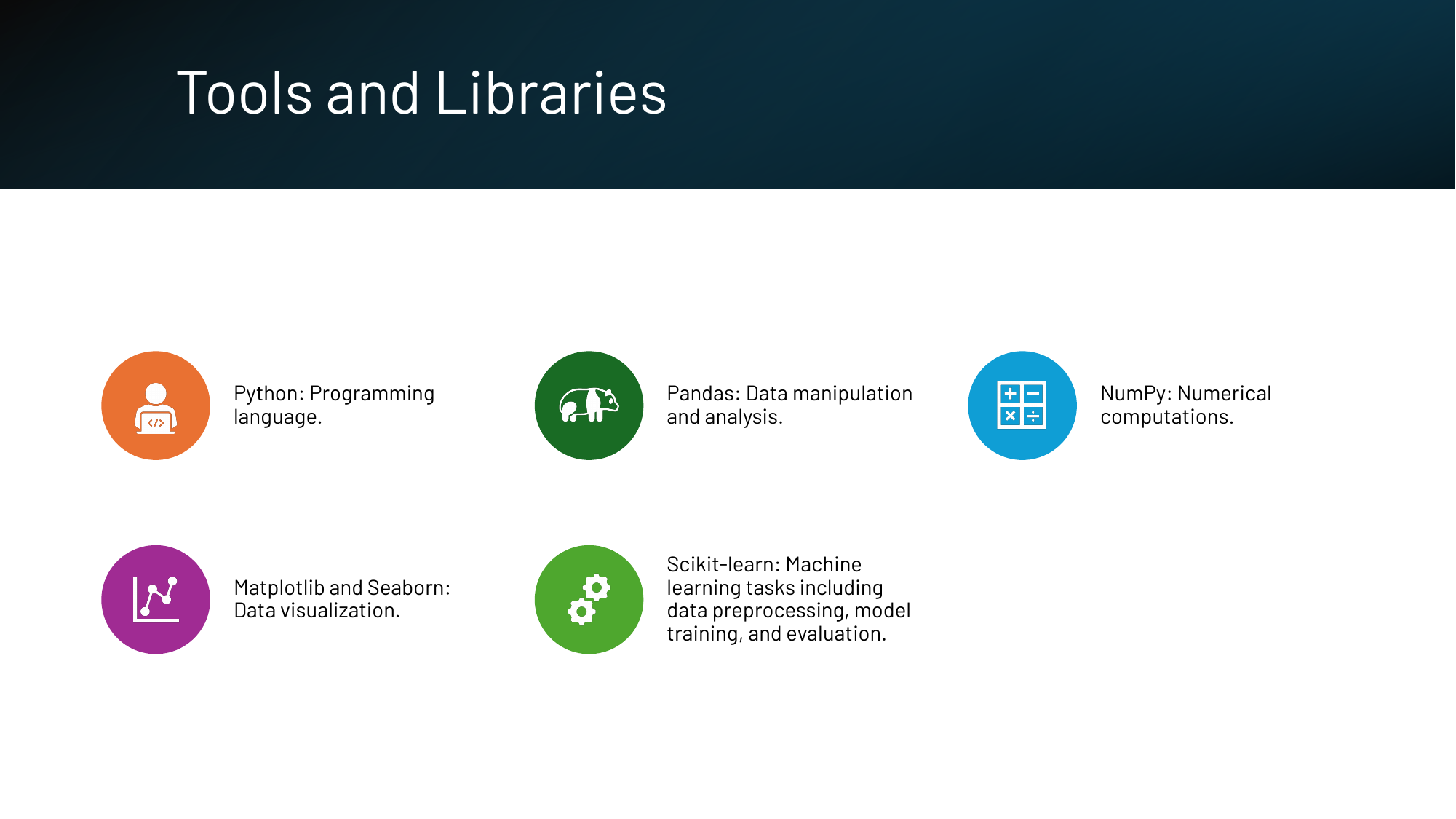

# Tools and Libraries
Python: Programming language.
Pandas: Data manipulation and analysis.
NumPy: Numerical computations.
Matplotlib and Seaborn: Data visualization.
Scikit-learn: Machine learning tasks including data preprocessing, model training, and evaluation.